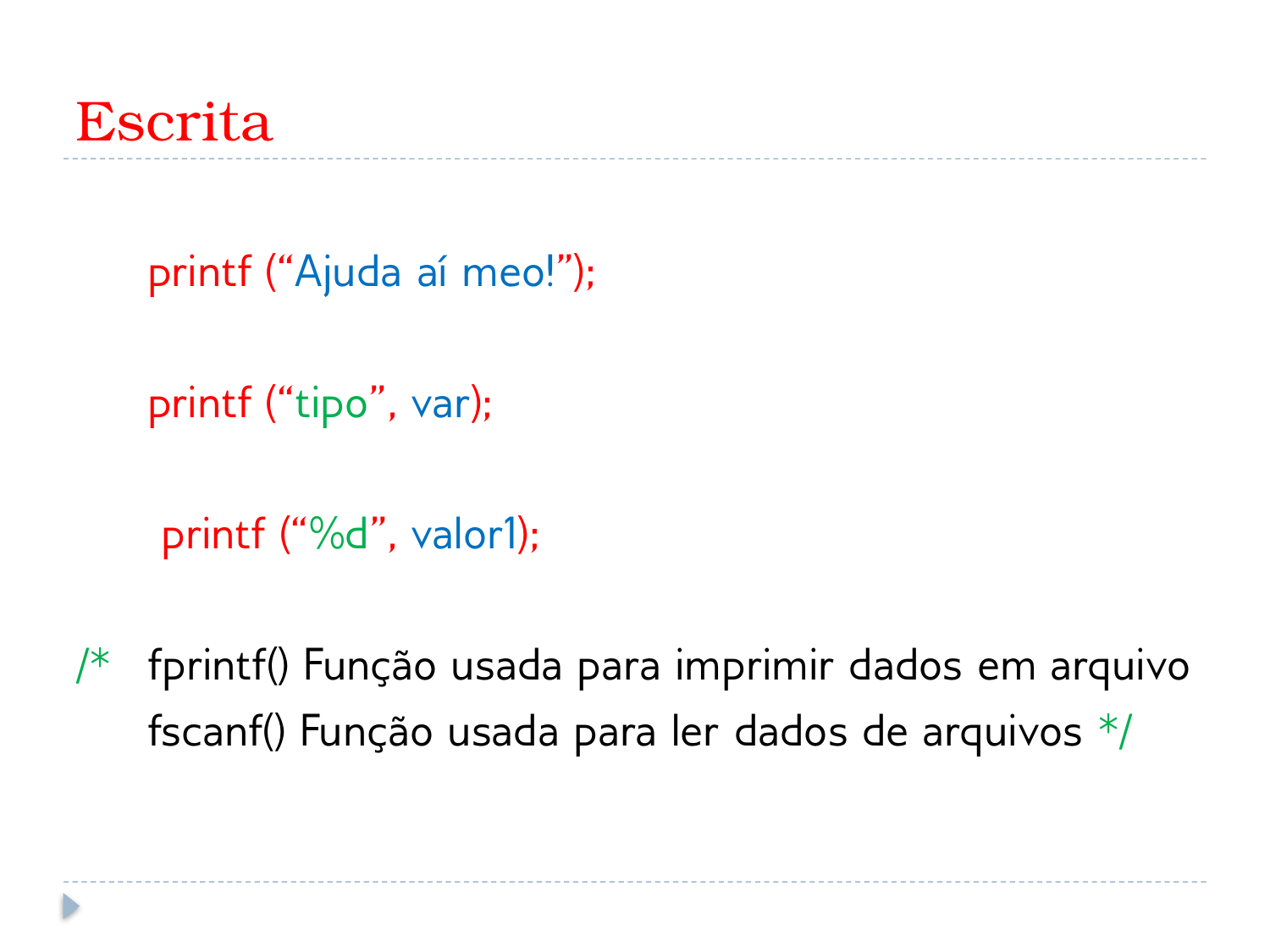

# Escrita

	printf (“Ajuda aí meo!”);

	printf (“tipo”, var);

	 printf (“%d”, valor1);

/*	fprintf() Função usada para imprimir dados em arquivo
	fscanf() Função usada para ler dados de arquivos */